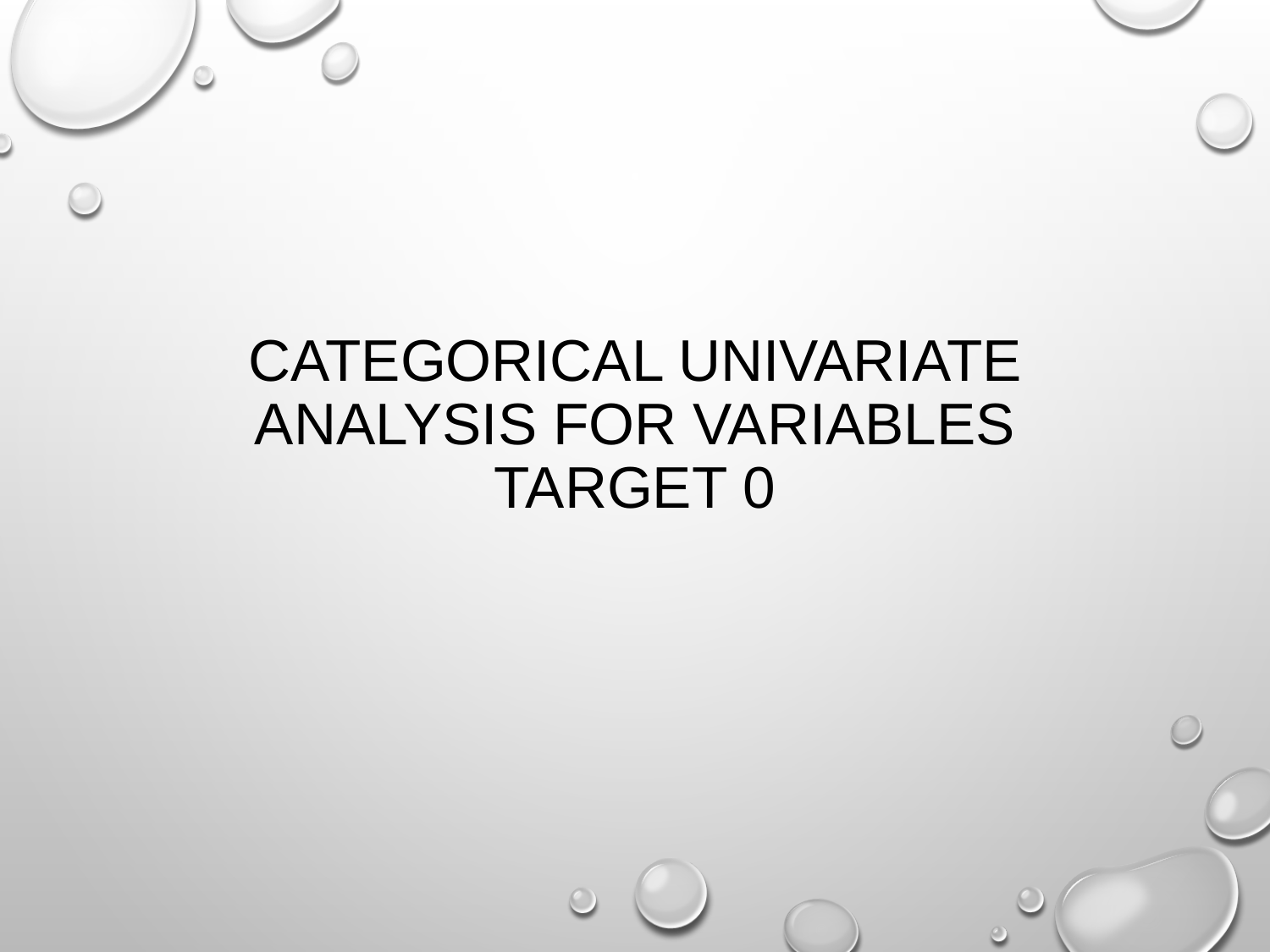

# Categorical Univariate Analysis for Variables Target 0